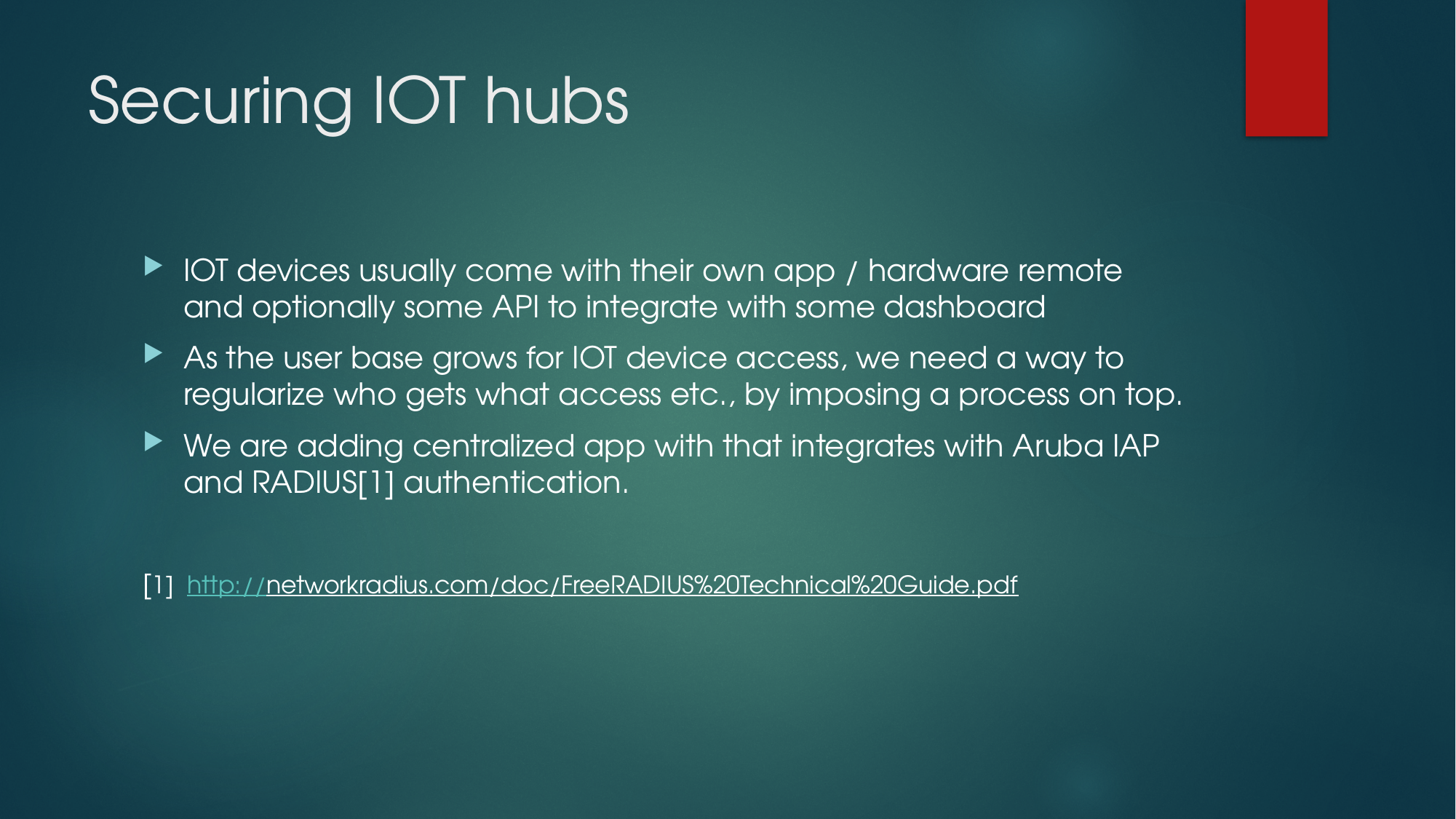

# Securing IOT hubs
IOT devices usually come with their own app / hardware remote and optionally some API to integrate with some dashboard
As the user base grows for IOT device access, we need a way to regularize who gets what access etc., by imposing a process on top.
We are adding centralized app with that integrates with Aruba IAP and RADIUS[1] authentication.

[1]  http://networkradius.com/doc/FreeRADIUS%20Technical%20Guide.pdf